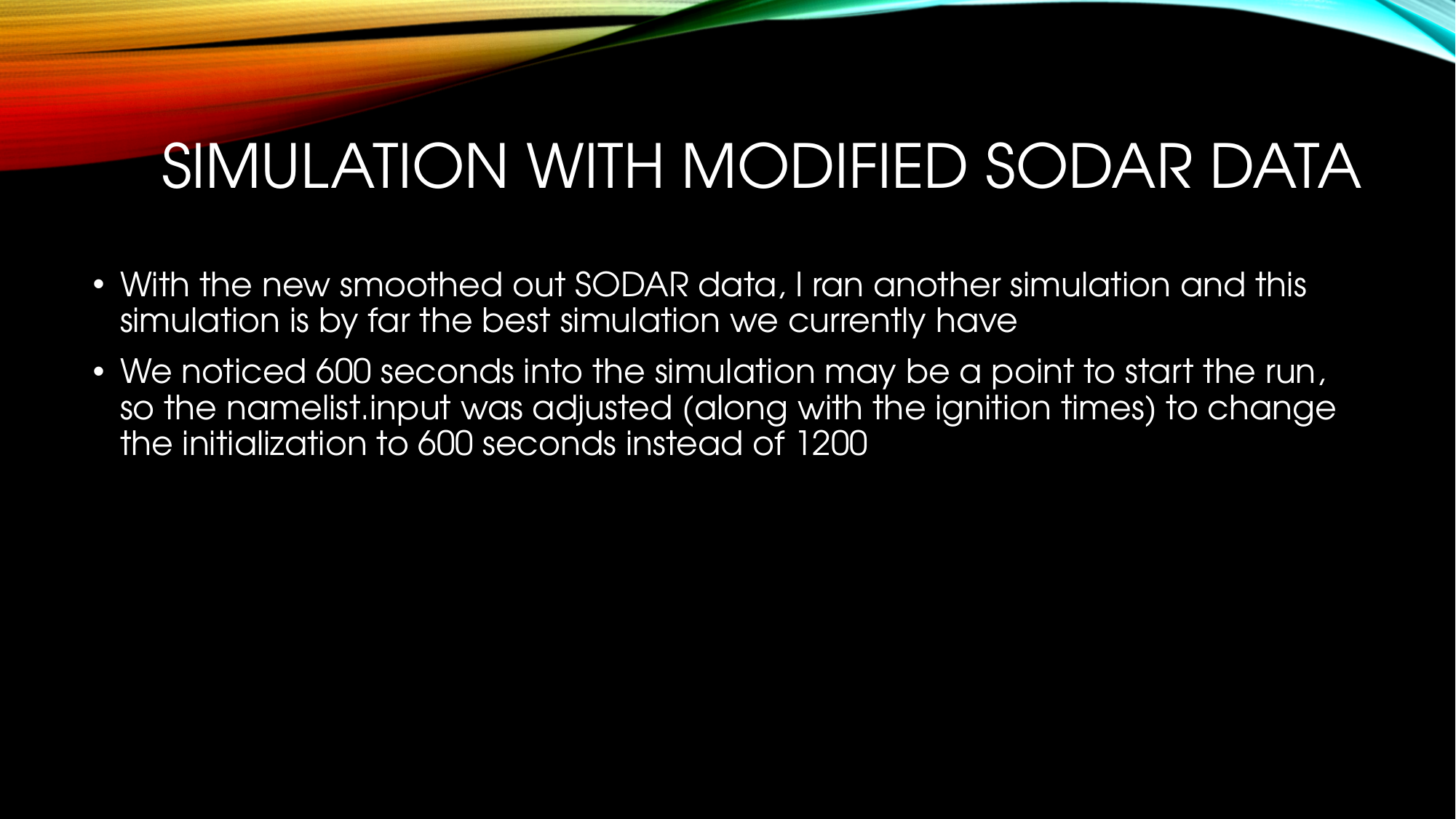

# Simulation with modified sodar data
With the new smoothed out SODAR data, I ran another simulation and this simulation is by far the best simulation we currently have
We noticed 600 seconds into the simulation may be a point to start the run, so the namelist.input was adjusted (along with the ignition times) to change the initialization to 600 seconds instead of 1200